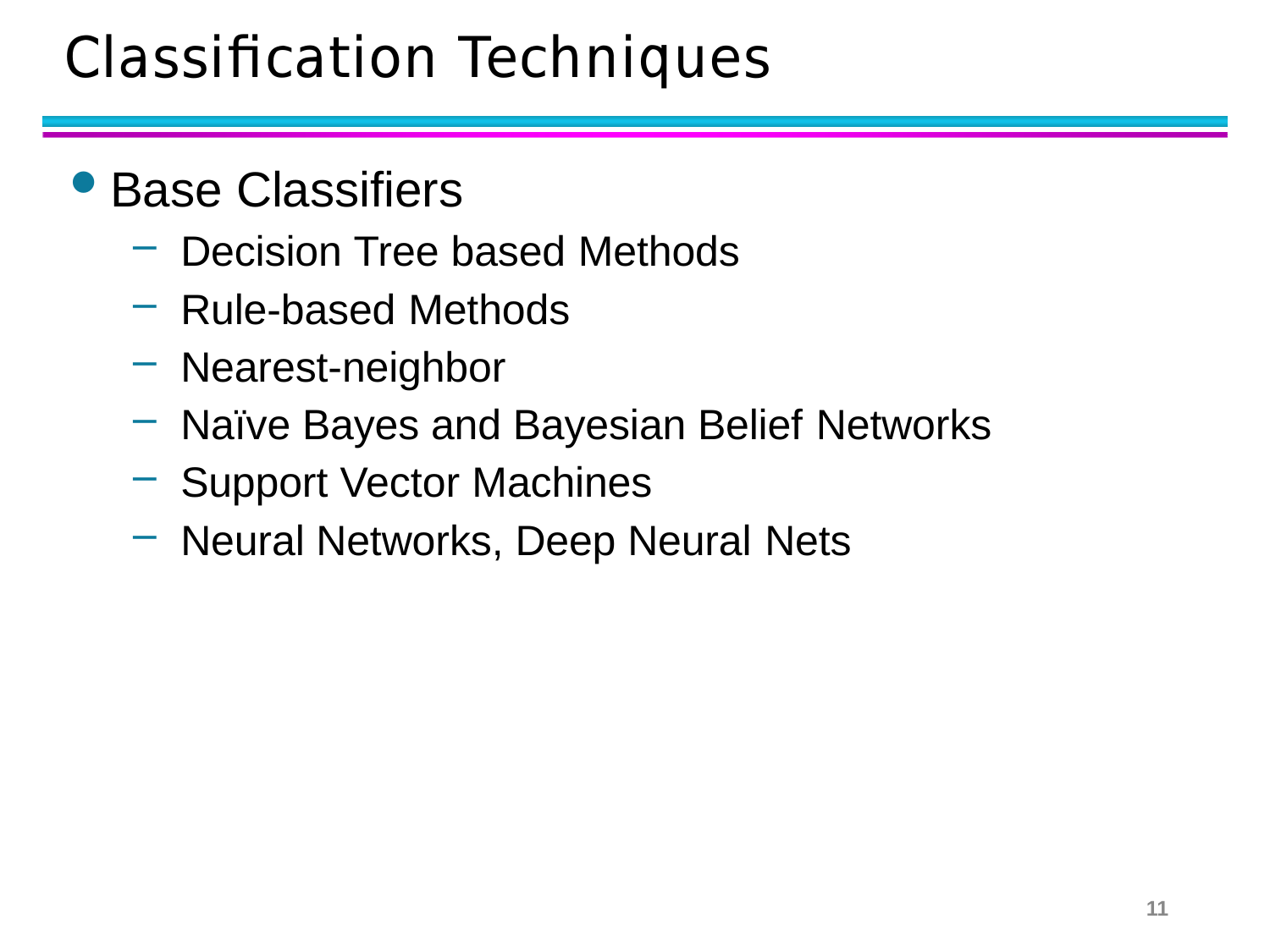

# Classification Techniques

Base Classifiers
Decision Tree based Methods
Rule-based Methods
Nearest-neighbor
Naïve Bayes and Bayesian Belief Networks
Support Vector Machines
Neural Networks, Deep Neural Nets
11